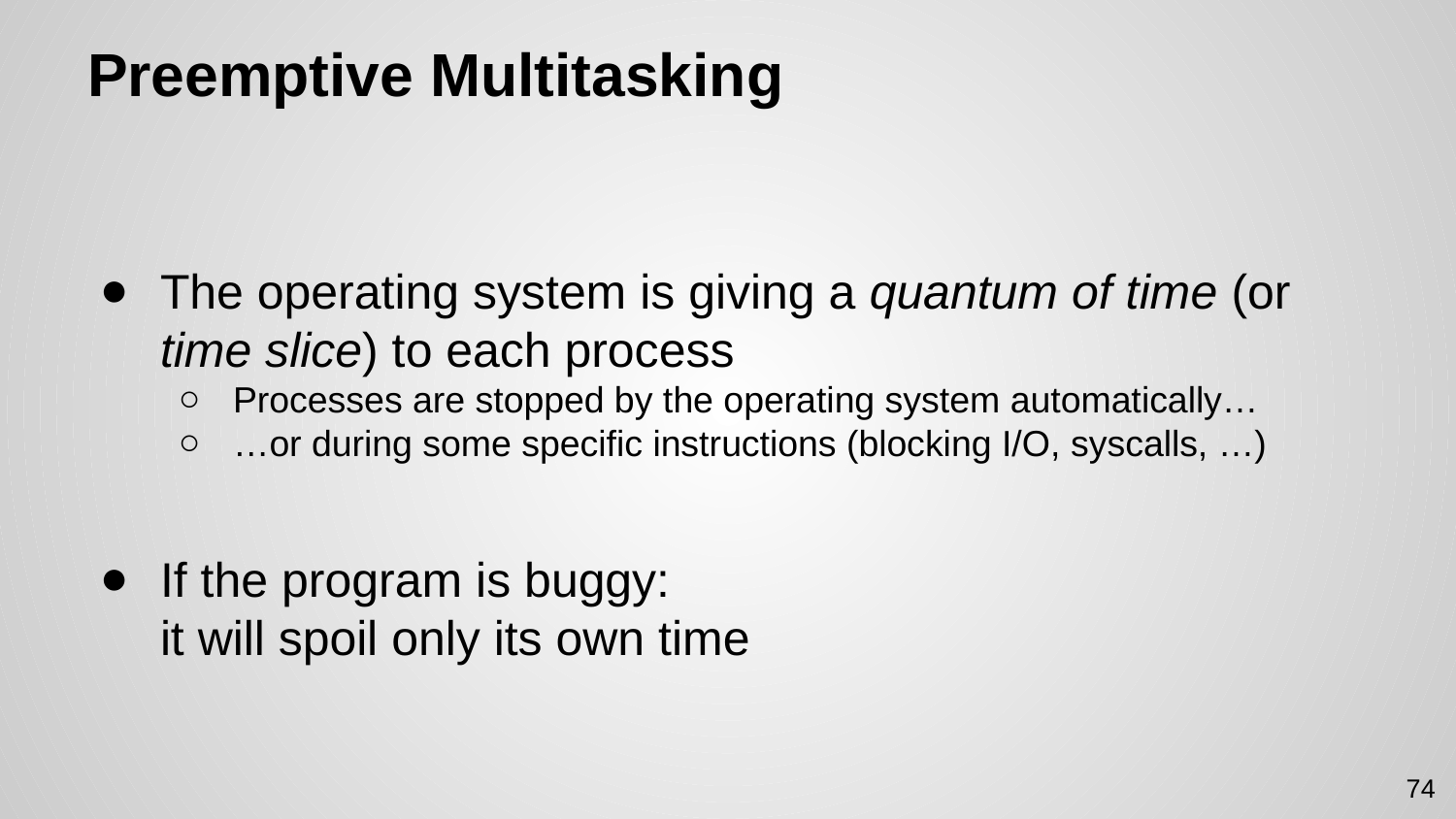

# Preemptive Multitasking
The operating system is giving a quantum of time (or time slice) to each process
Processes are stopped by the operating system automatically…
…or during some specific instructions (blocking I/O, syscalls, …)

If the program is buggy:
it will spoil only its own time
74